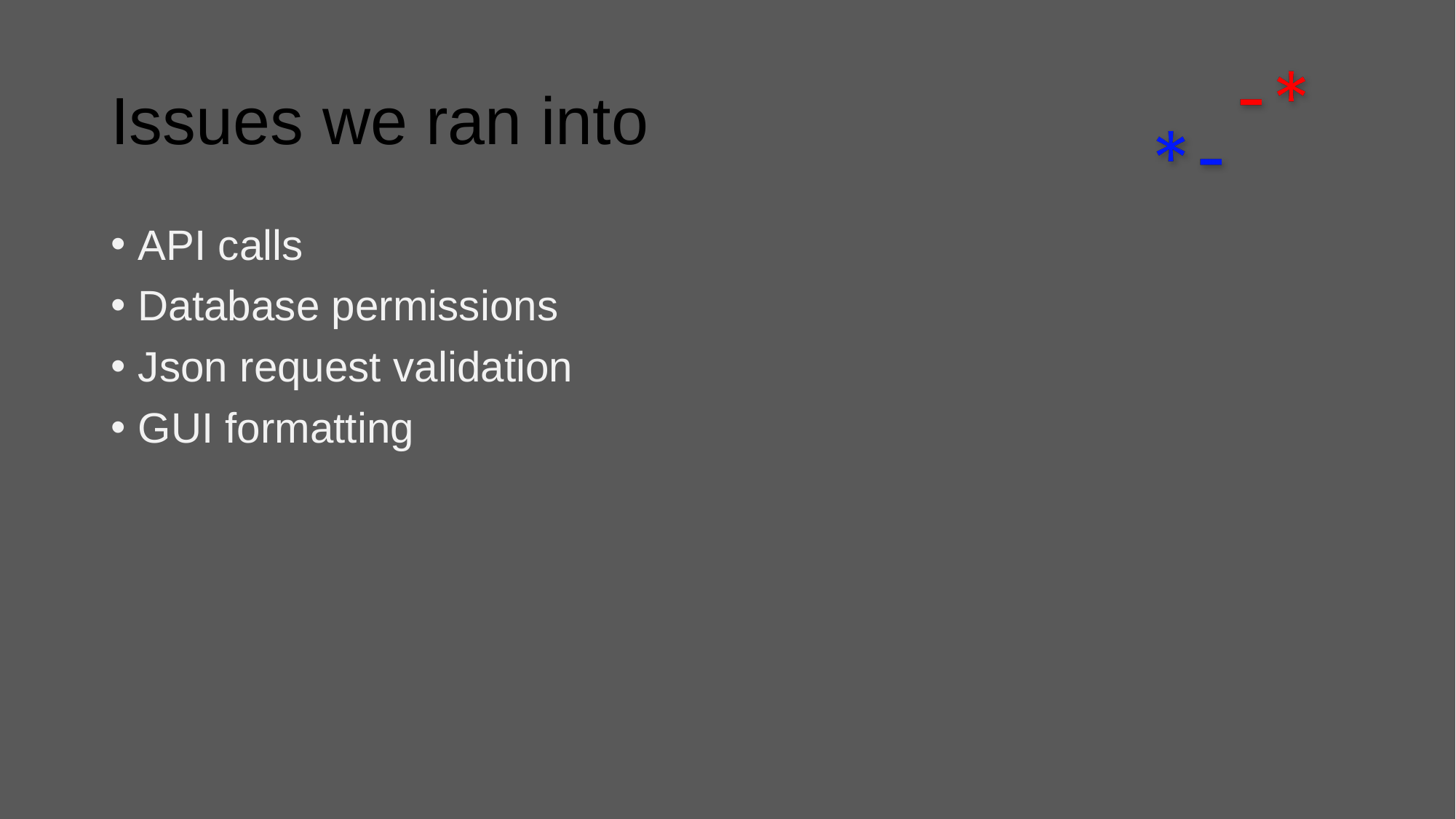

# Issues we ran into
API calls
Database permissions
Json request validation
GUI formatting